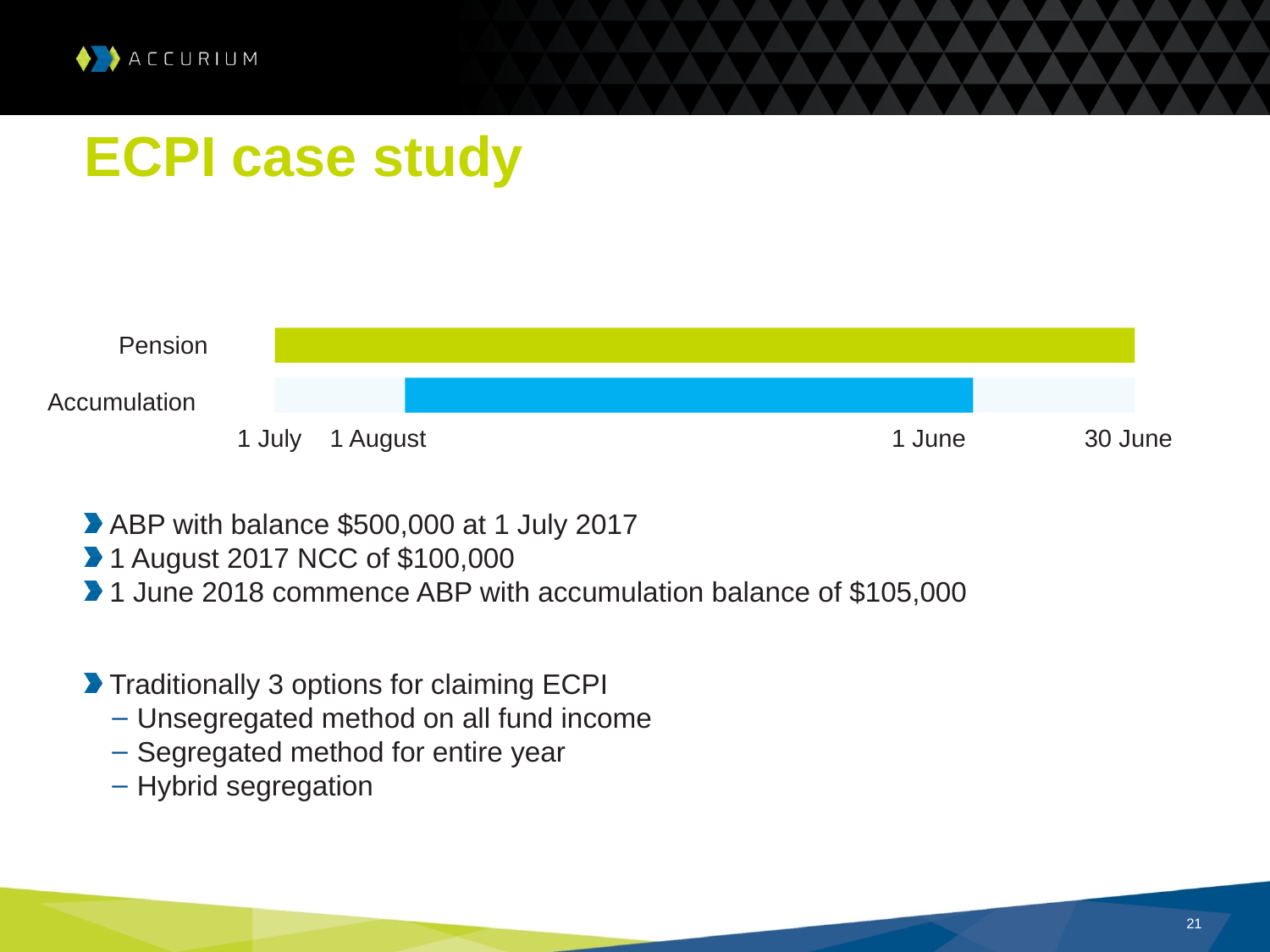

# ECPI case study

        Pension

Accumulation
	         1 July    1 August 		                              1 June	   30 June

ABP with balance $500,000 at 1 July 2017
1 August 2017 NCC of $100,000
1 June 2018 commence ABP with accumulation balance of $105,000

Traditionally 3 options for claiming ECPI
Unsegregated method on all fund income
Segregated method for entire year
Hybrid segregation